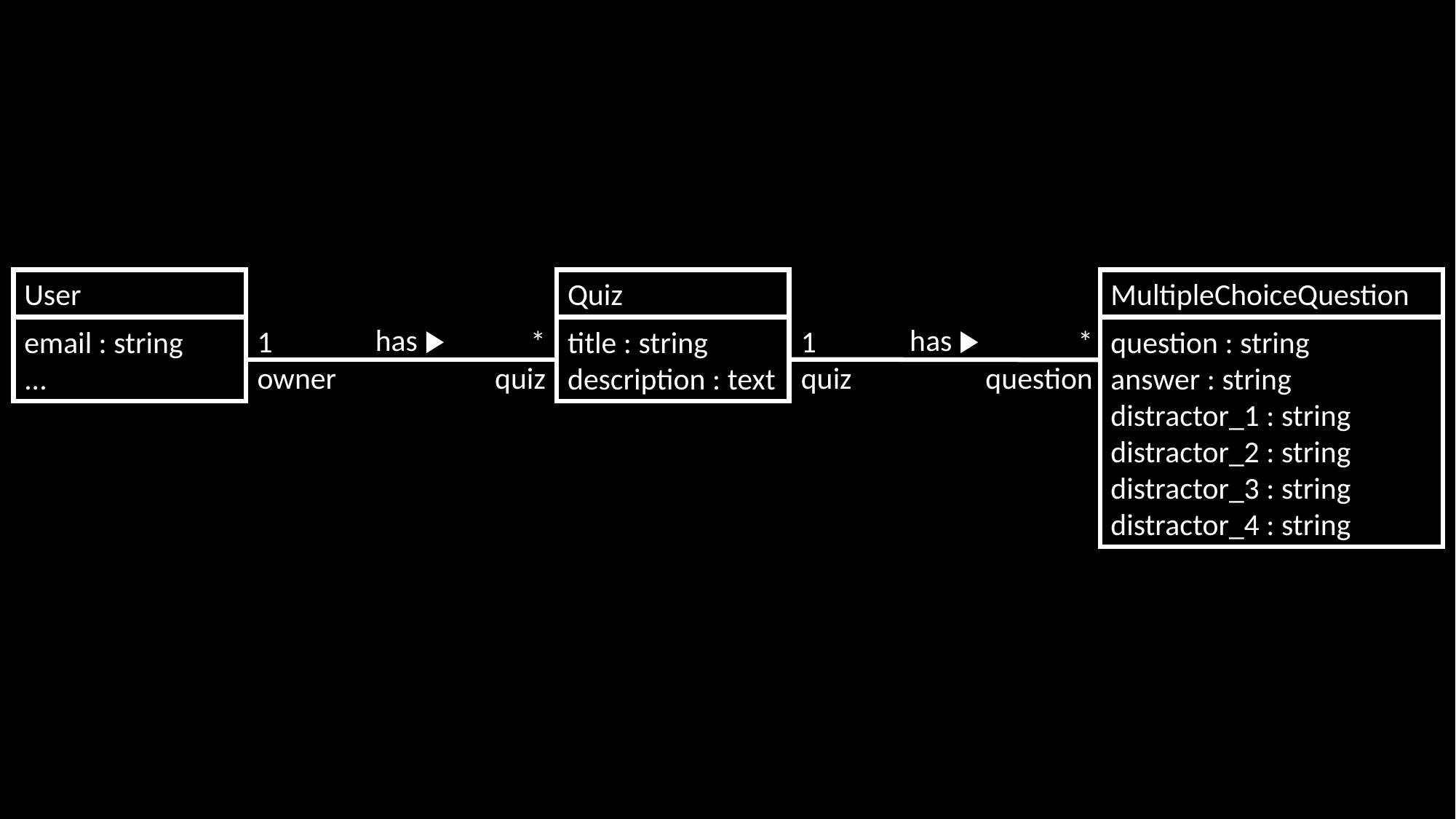

User
email : string
...
Quiz
title : string
description : text
MultipleChoiceQuestion
question : string
answer : string
distractor_1 : string
distractor_2 : string
distractor_3 : string
distractor_4 : string
has ▶︎
has ▶︎
1
owner
1
quiz
*
quiz
*
question